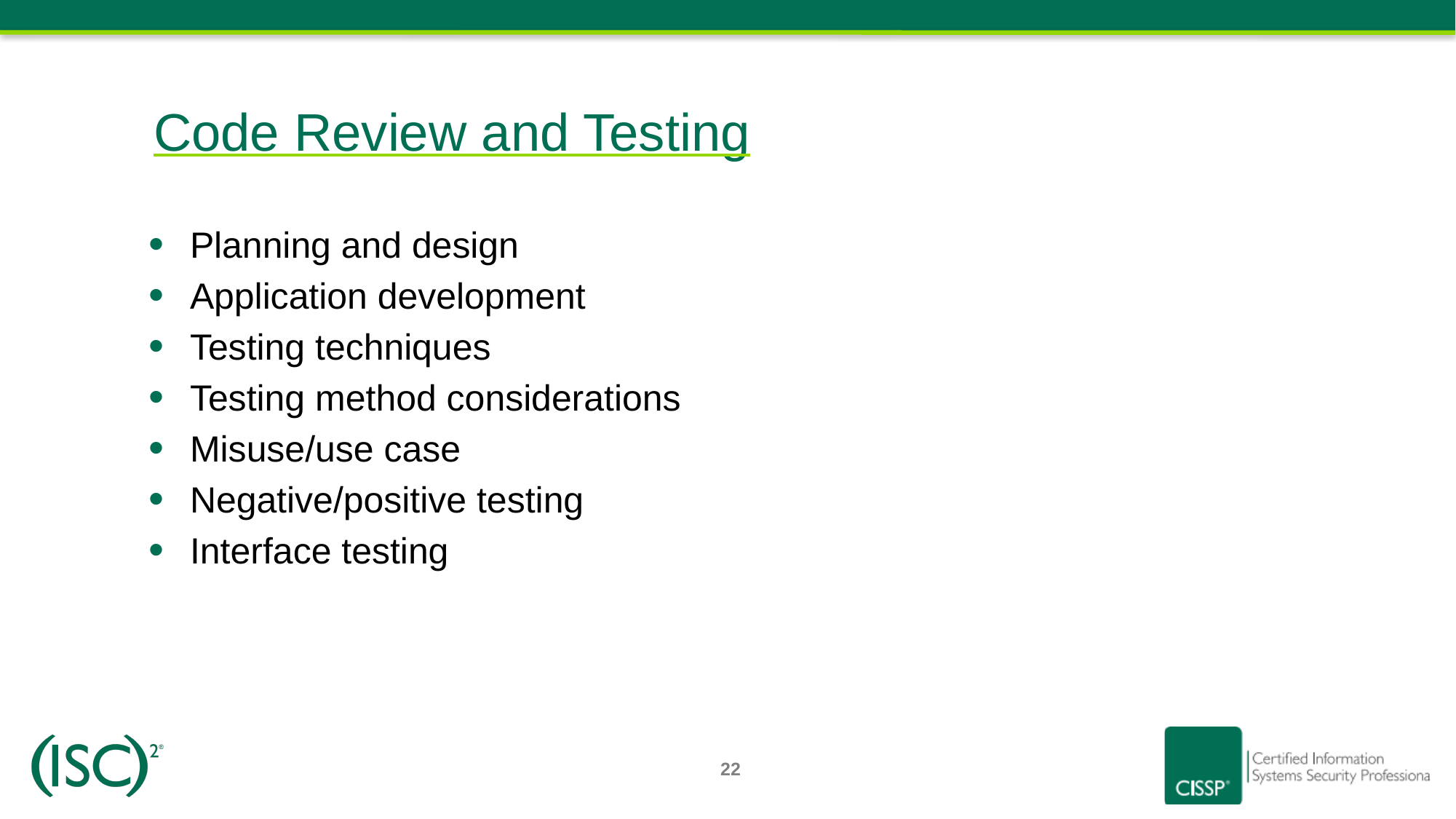

# Code Review and Testing
Planning and design
Application development
Testing techniques
Testing method considerations
Misuse/use case
Negative/positive testing
Interface testing